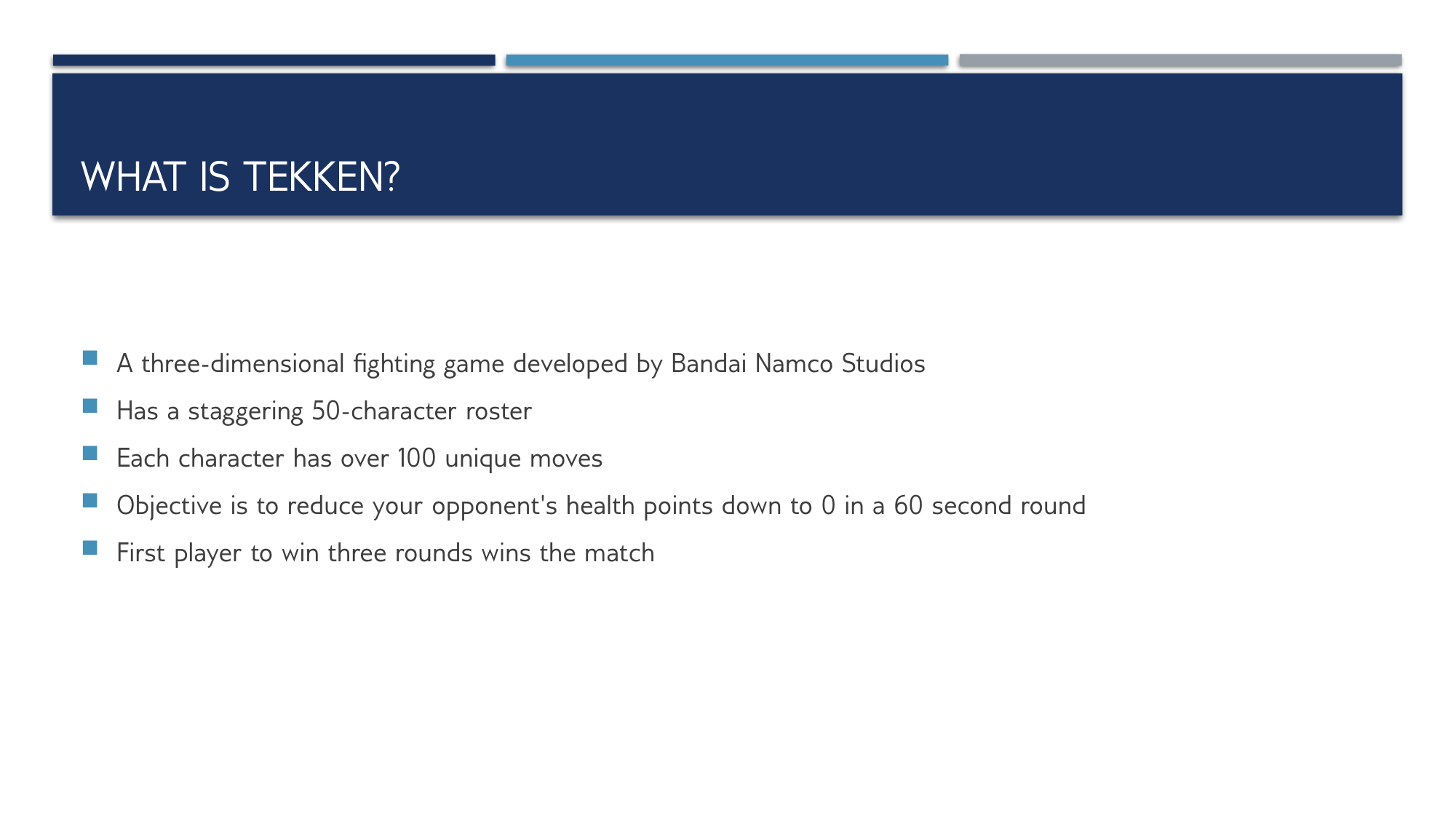

# What is Tekken?
A three-dimensional fighting game developed by Bandai Namco Studios
Has a staggering 50-character roster
Each character has over 100 unique moves
Objective is to reduce your opponent's health points down to 0 in a 60 second round
First player to win three rounds wins the match